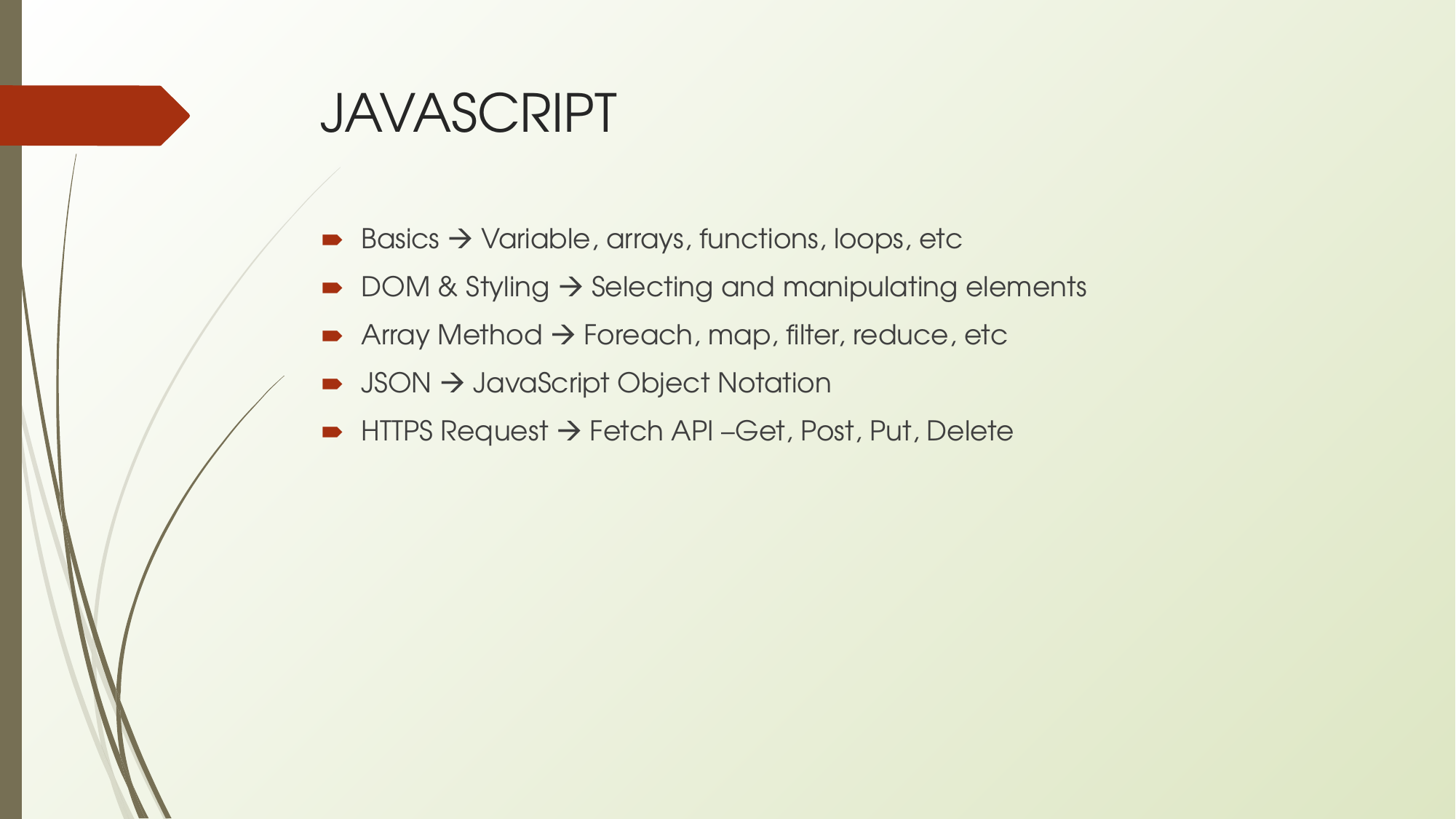

# JAVASCRIPT

Basics 🡪 Variable, arrays, functions, loops, etc
DOM & Styling 🡪 Selecting and manipulating elements
Array Method 🡪 Foreach, map, filter, reduce, etc
JSON 🡪 JavaScript Object Notation
HTTPS Request 🡪 Fetch API –Get, Post, Put, Delete